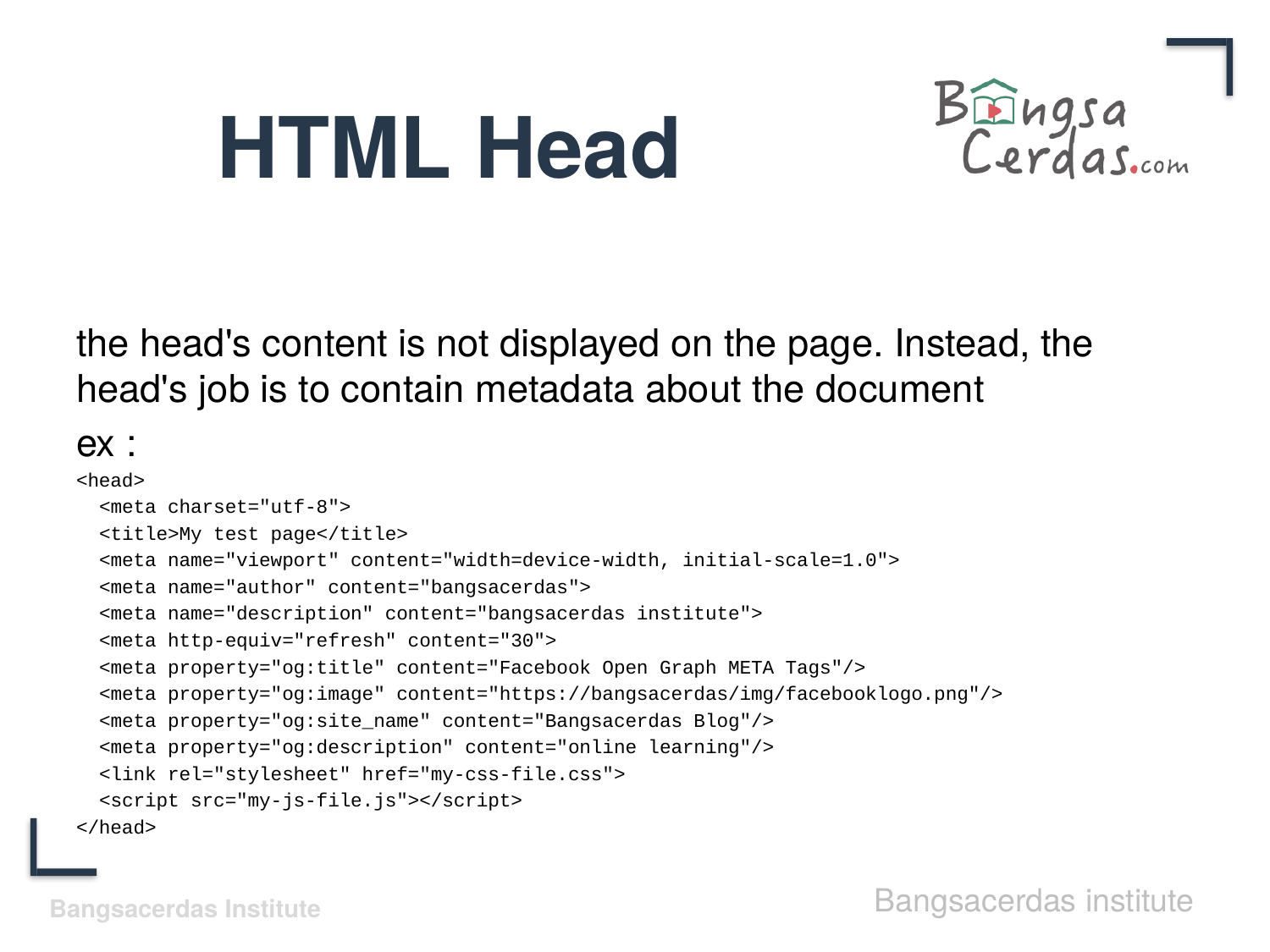

# HTML Head
the head's content is not displayed on the page. Instead, the head's job is to contain metadata about the document
ex :
<head>
  <meta charset="utf-8">
  <title>My test page</title>
  <meta name="viewport" content="width=device-width, initial-scale=1.0">
  <meta name="author" content="bangsacerdas">
  <meta name="description" content="bangsacerdas institute">
  <meta http-equiv="refresh" content="30">
  <meta property="og:title" content="Facebook Open Graph META Tags"/>
  <meta property="og:image" content="https://bangsacerdas/img/facebooklogo.png"/>
  <meta property="og:site_name" content="Bangsacerdas Blog"/>
  <meta property="og:description" content="online learning"/>
  <link rel="stylesheet" href="my-css-file.css">
  <script src="my-js-file.js"></script>
</head>